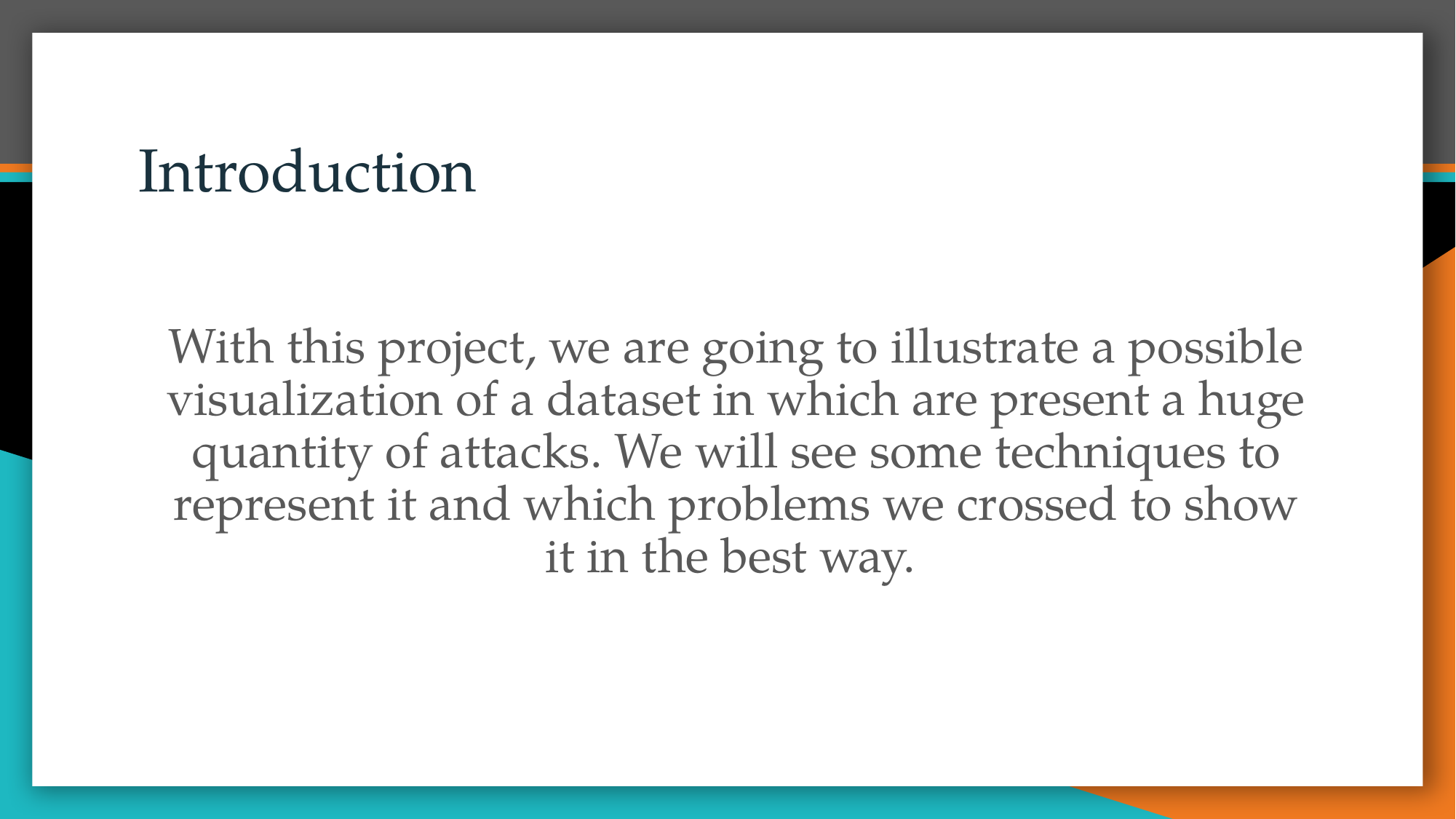

# Introduction
With this project, we are going to illustrate a possible visualization of a dataset in which are present a huge quantity of attacks. We will see some techniques to represent it and which problems we crossed to show it in the best way.